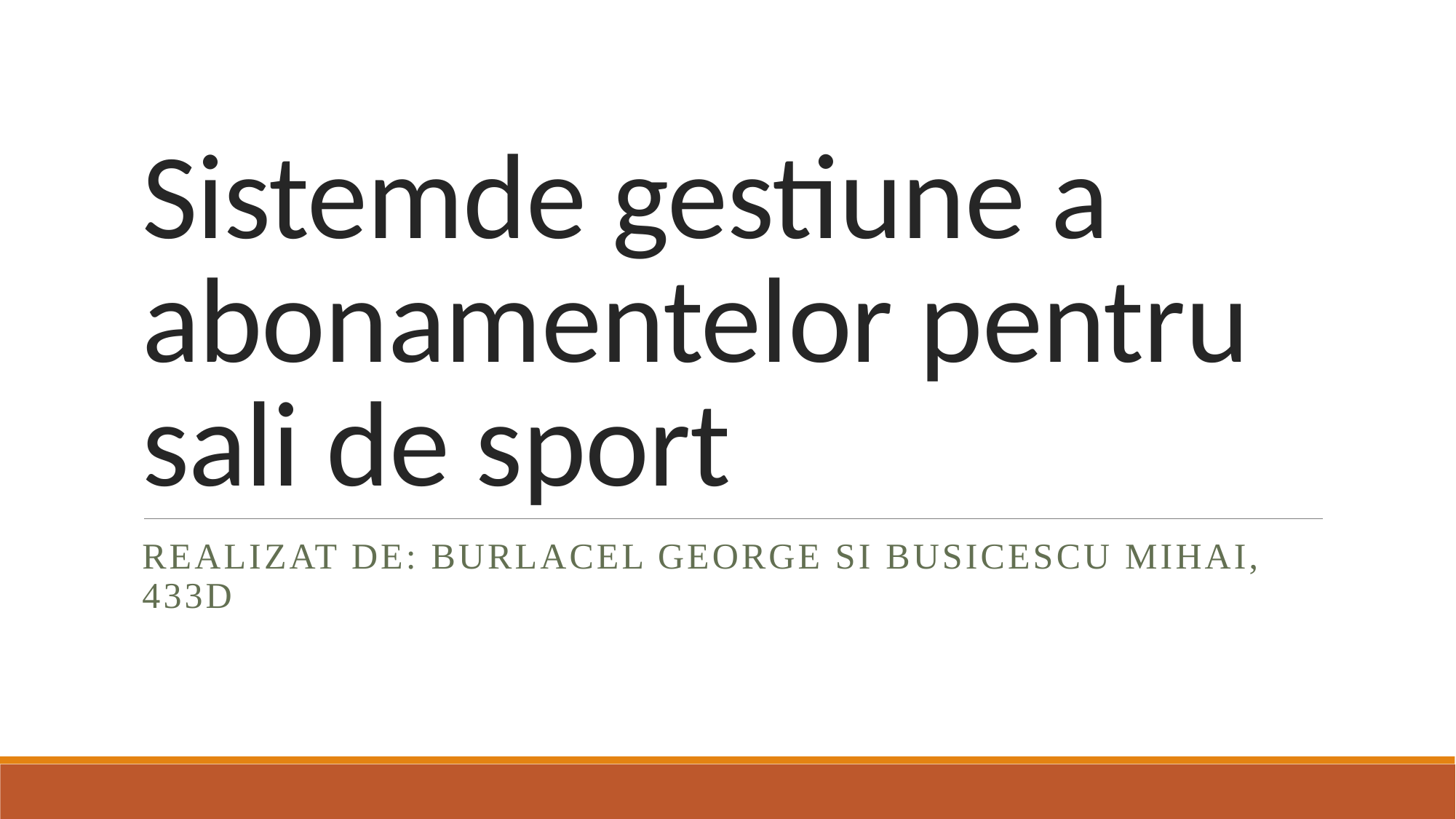

# Sistemde gestiune a abonamentelor pentru sali de sport
Realizat de: Burlacel George si busicescu mihai, 433d